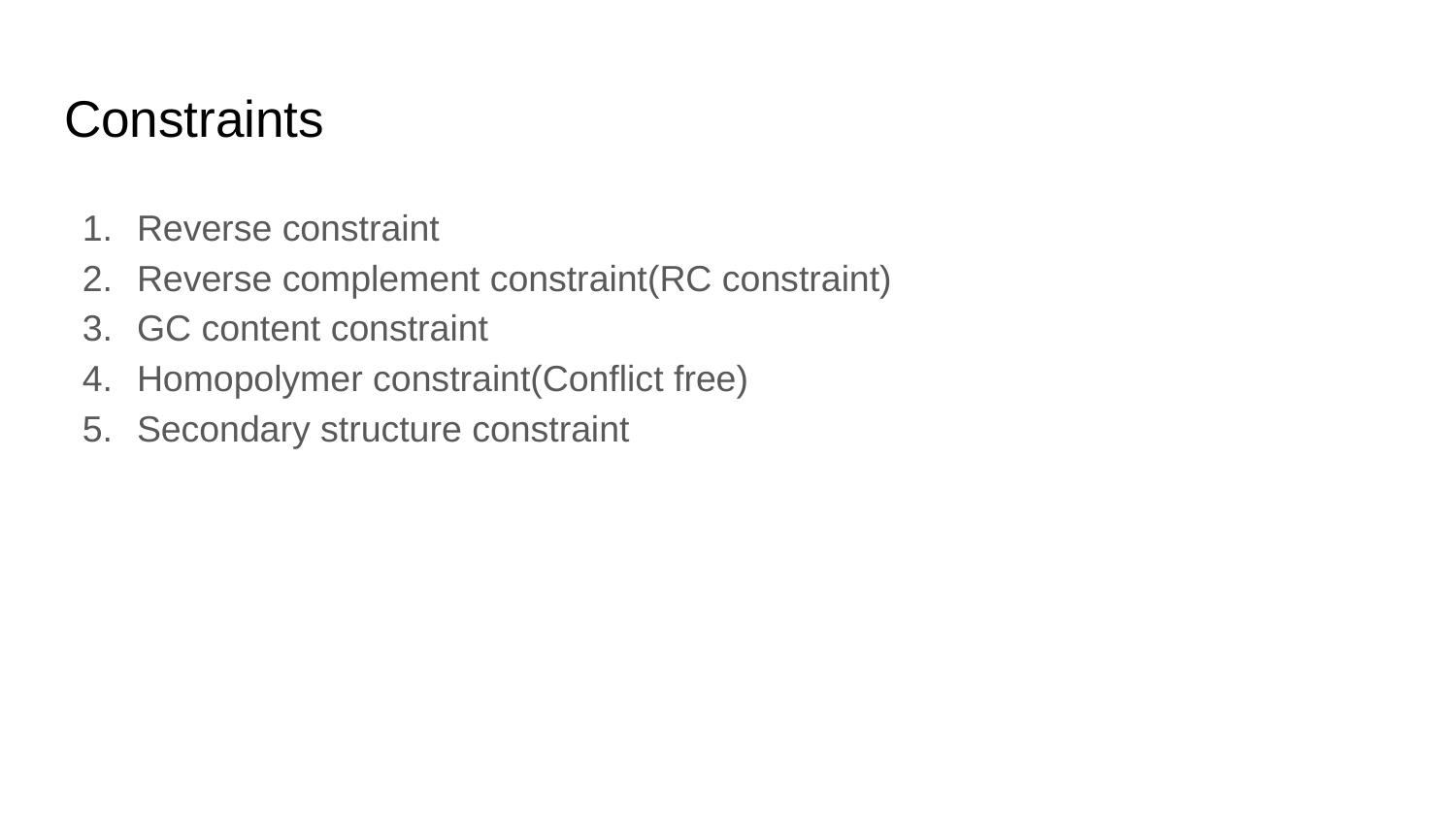

# Constraints
Reverse constraint
Reverse complement constraint(RC constraint)
GC content constraint
Homopolymer constraint(Conflict free)
Secondary structure constraint